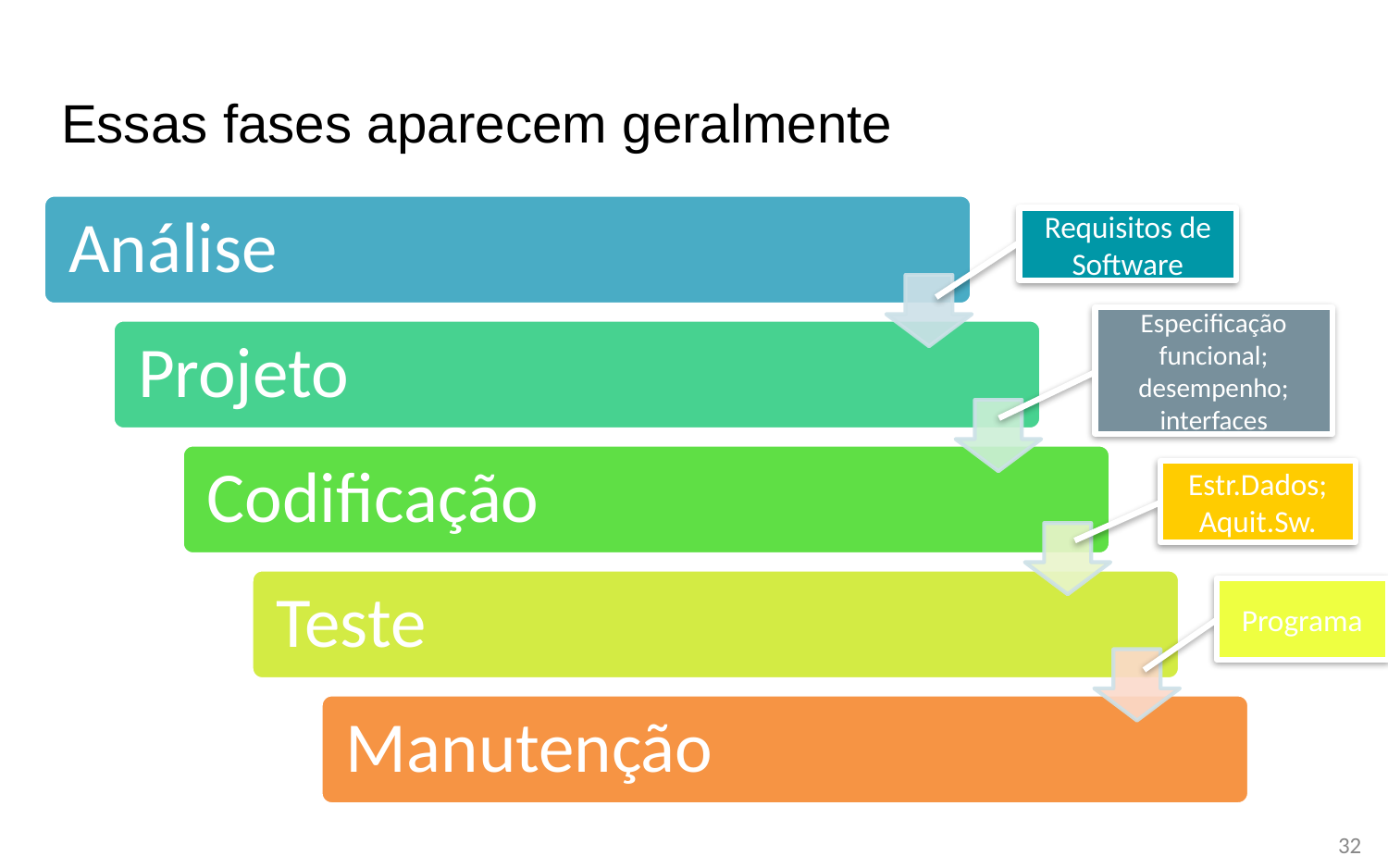

# Essas fases aparecem geralmente

Análise

Projeto

Codificação

Teste

Manutenção
Requisitos de Software
Especificação funcional; desempenho; interfaces
Estr.Dados; Aquit.Sw.
Programa
32